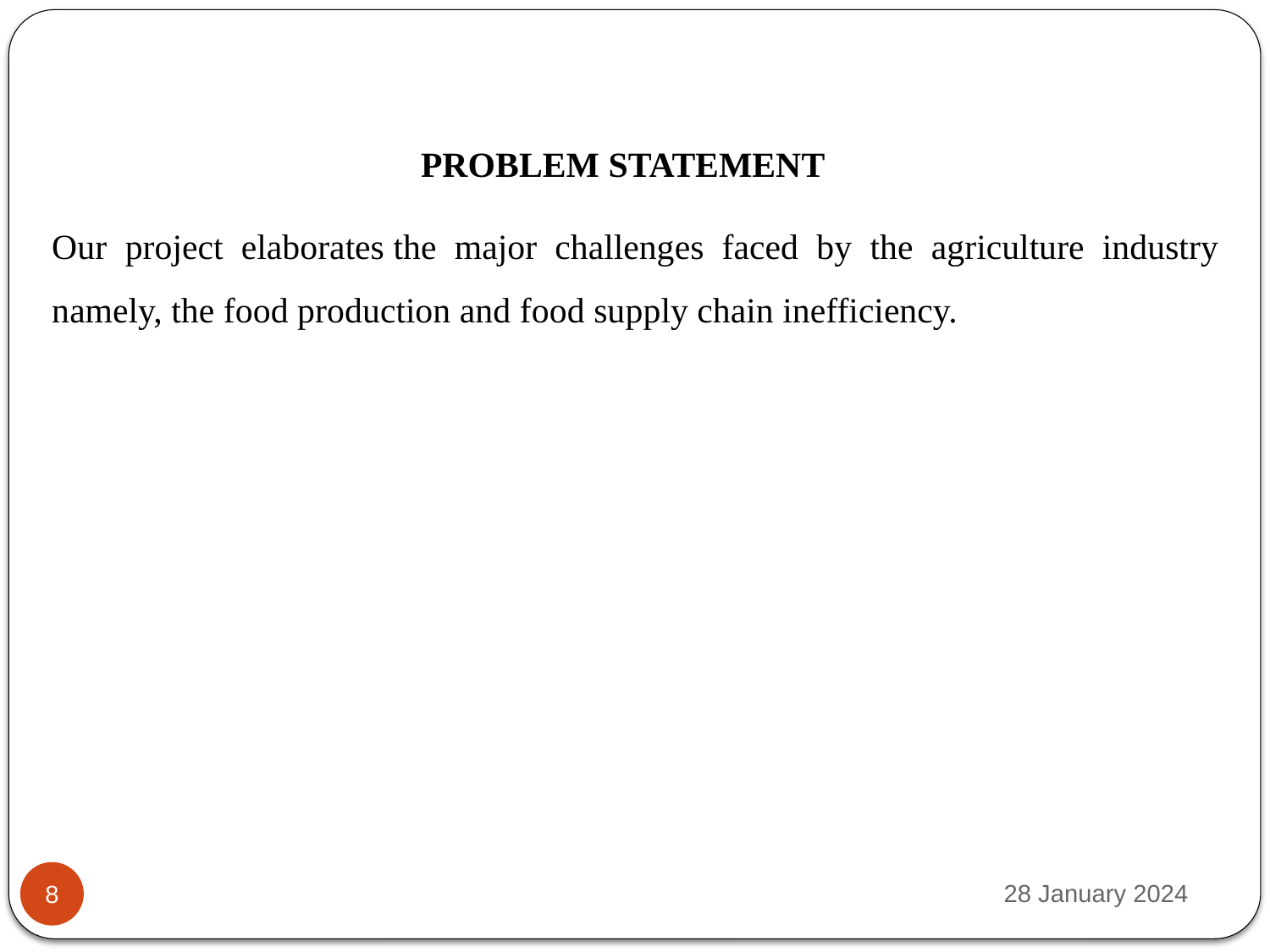

# PROBLEM STATEMENT
Our project elaborates the major challenges faced by the agriculture industry namely, the food production and food supply chain inefficiency.
28 January 2024
8